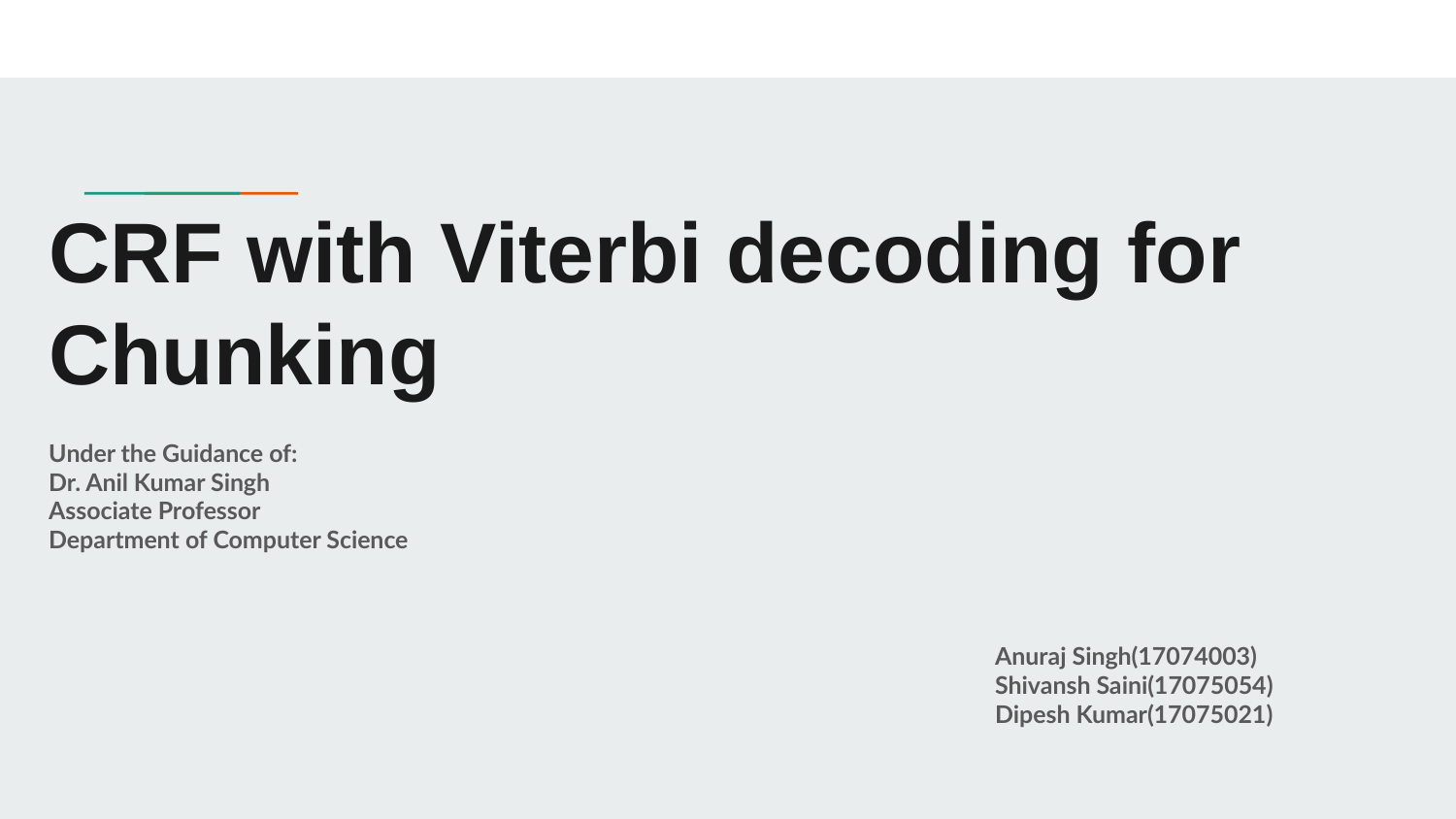

# CRF with Viterbi decoding for Chunking
Under the Guidance of:
Dr. Anil Kumar Singh
Associate Professor
Department of Computer Science

Anuraj Singh(17074003)
Shivansh Saini(17075054)
Dipesh Kumar(17075021)